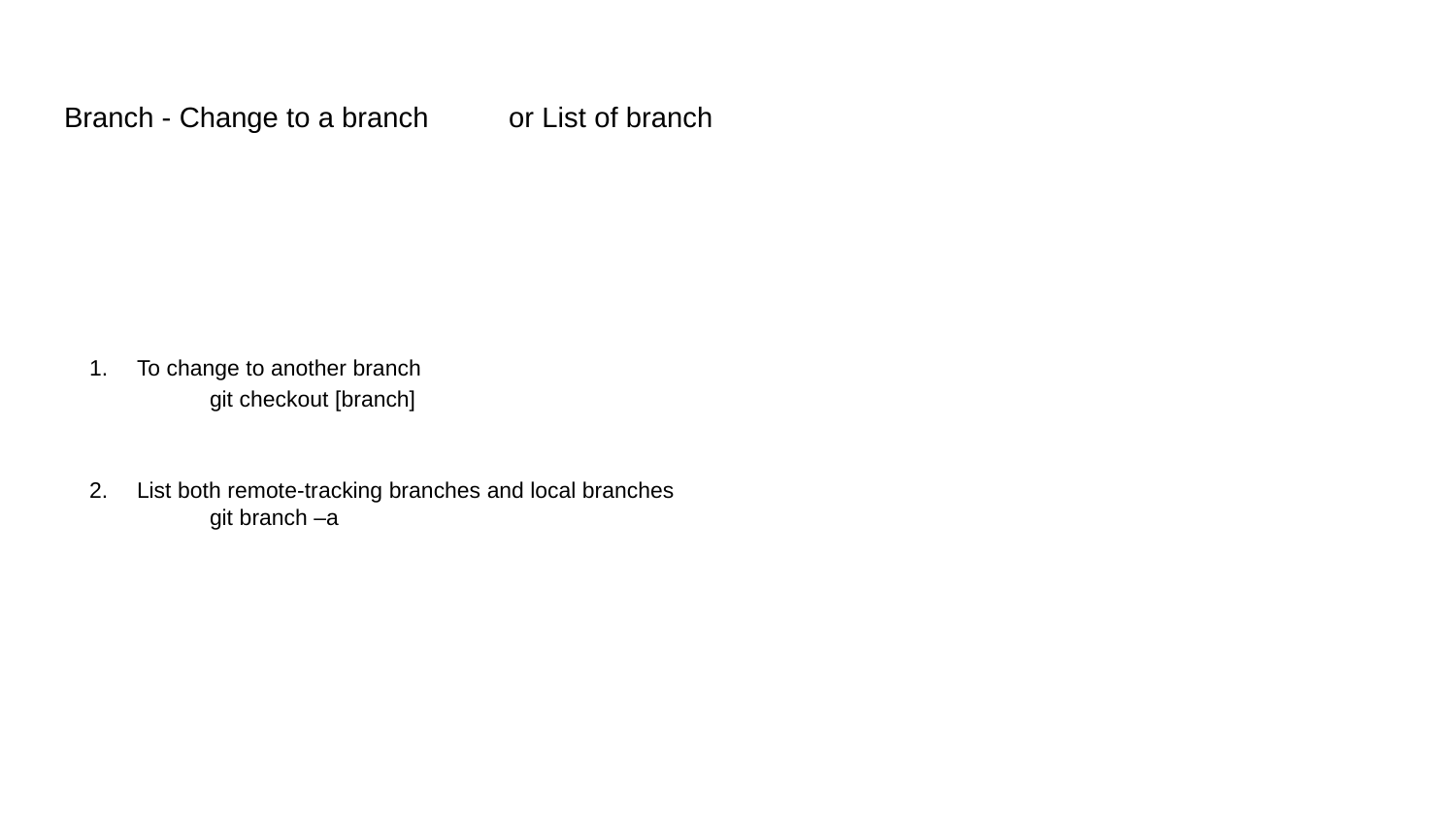

# Branch - Change to a branch	 or List of branch
To change to another branch
git checkout [branch]

List both remote-tracking branches and local branches
git branch –a